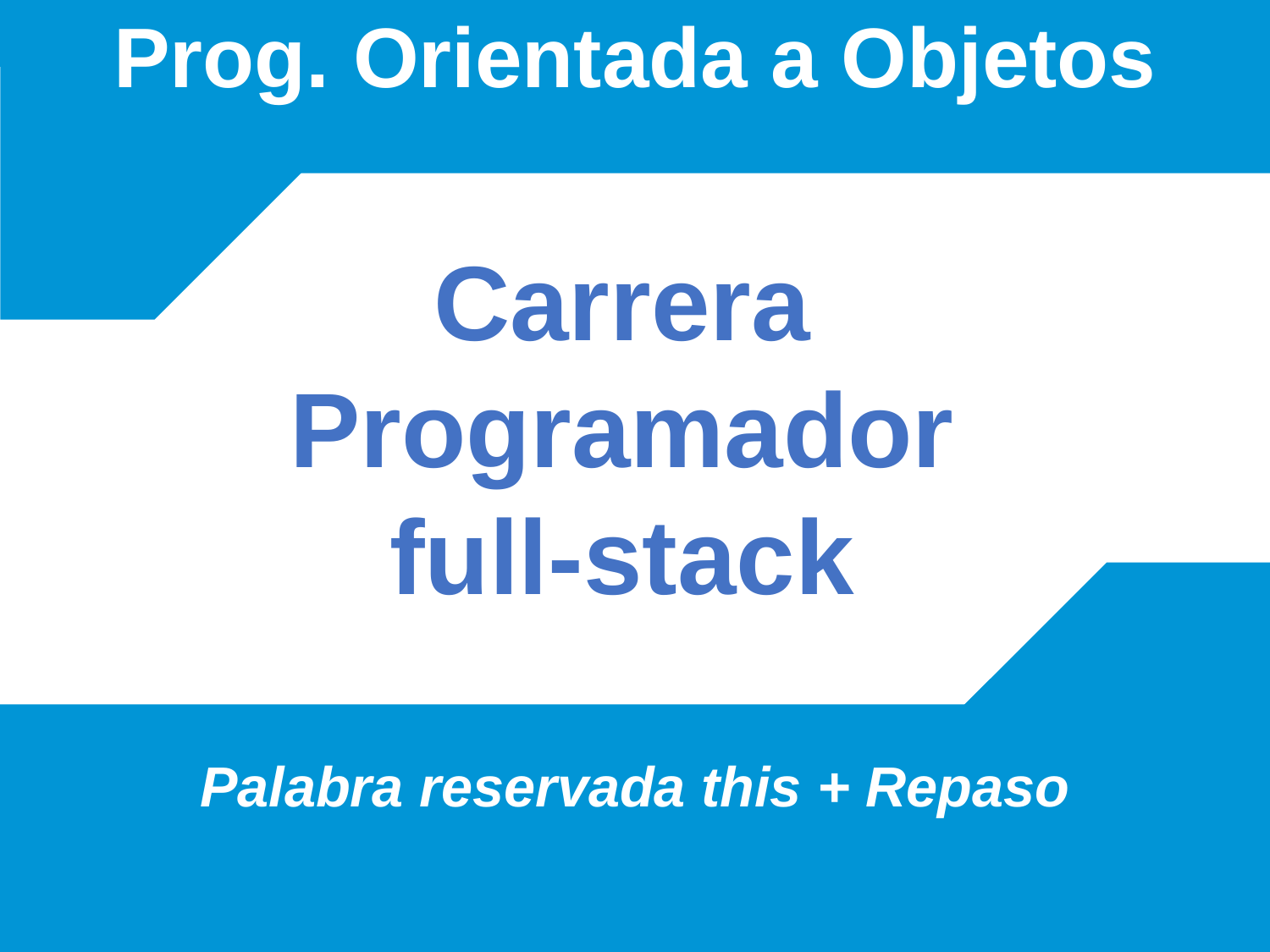

# Prog. Orientada a Objetos
Palabra reservada this + Repaso